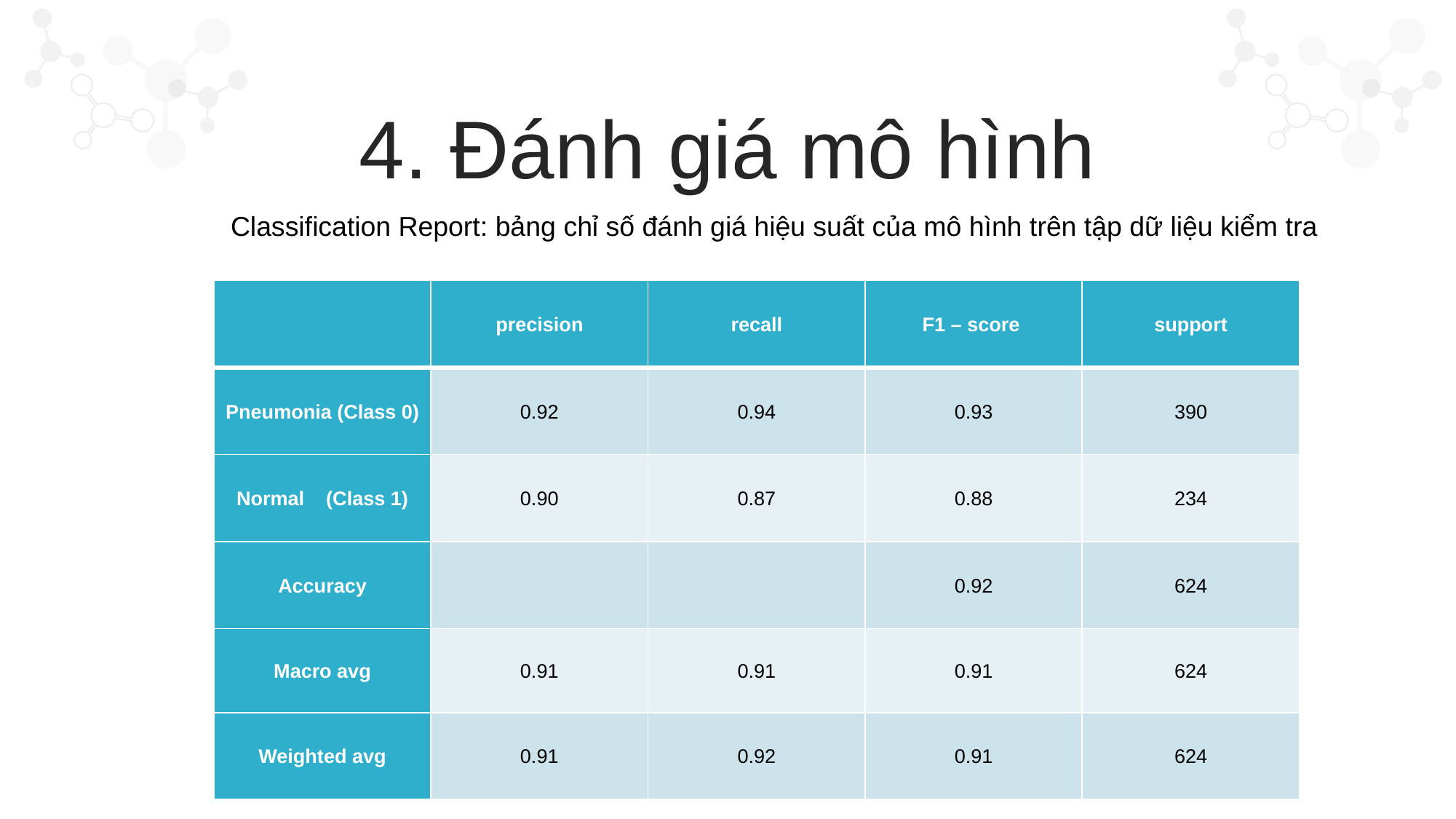

4. Đánh giá mô hình
Classification Report: bảng chỉ số đánh giá hiệu suất của mô hình trên tập dữ liệu kiểm tra
|  | precision | recall | F1 – score | support |
| --- | --- | --- | --- | --- |
| Pneumonia (Class 0) | 0.92 | 0.94 | 0.93 | 390 |
| Normal (Class 1) | 0.90 | 0.87 | 0.88 | 234 |
| Accuracy |  |  | 0.92 | 624 |
| Macro avg | 0.91 | 0.91 | 0.91 | 624 |
| Weighted avg | 0.91 | 0.92 | 0.91 | 624 |